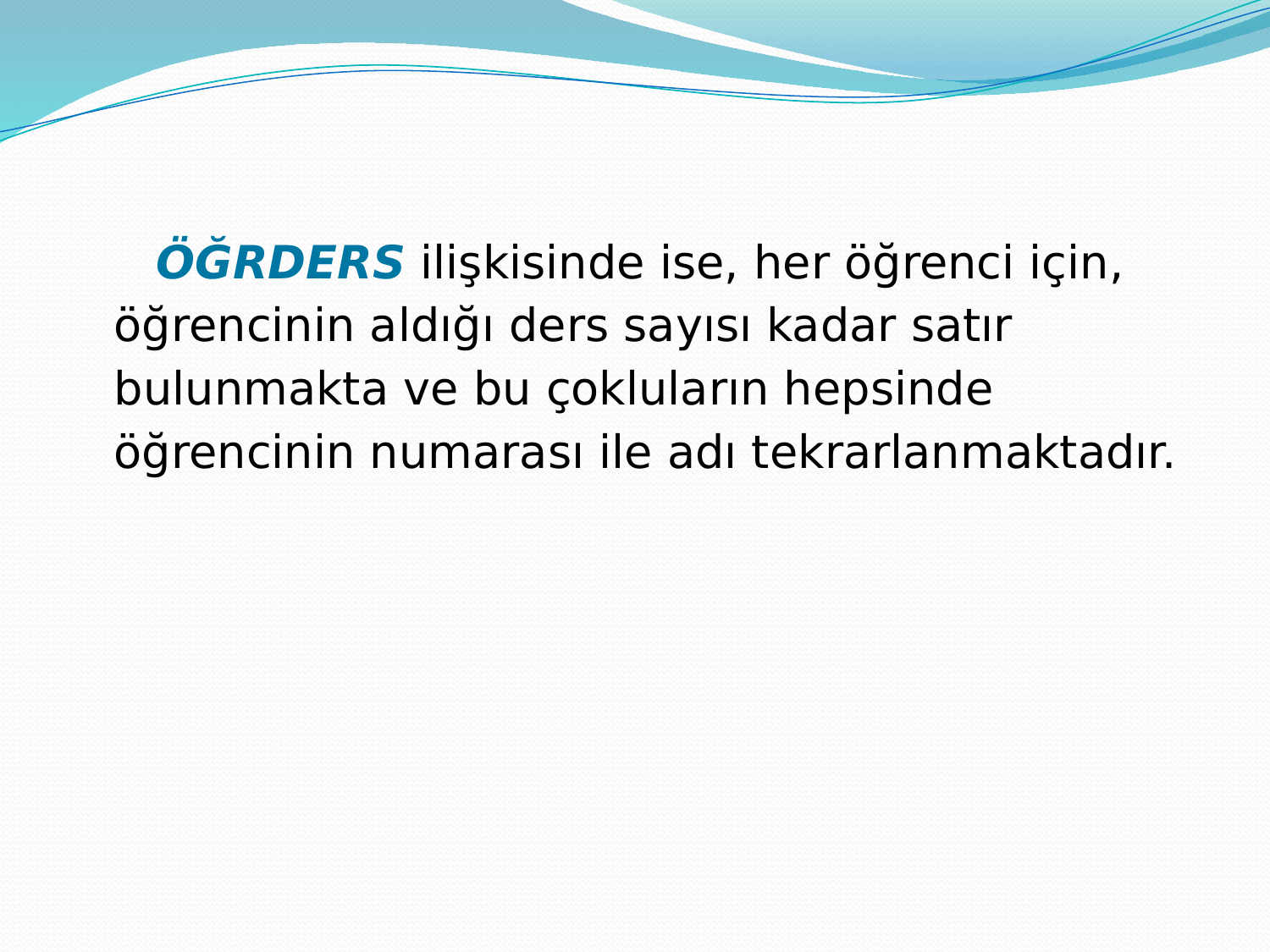

ÖĞRDERS ilişkisinde ise, her öğrenci için, öğrencinin aldığı ders sayısı kadar satır bulunmakta ve bu çokluların hepsinde öğrencinin numarası ile adı tekrarlanmaktadır.